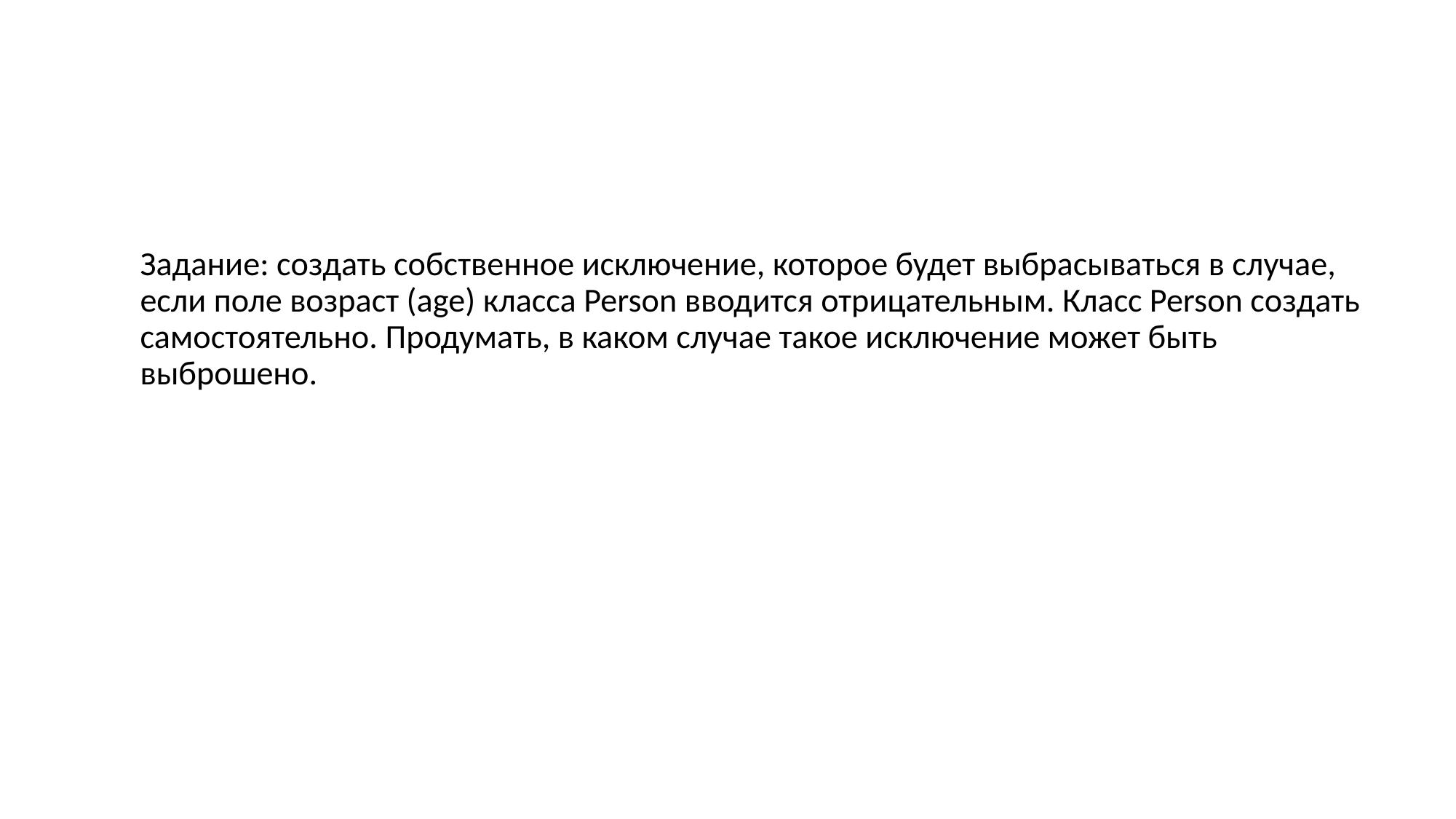

# Задание: создать собственное исключение, которое будет выбрасываться в случае, если поле возраст (age) класса Person вводится отрицательным. Класс Person создать самостоятельно. Продумать, в каком случае такое исключение может быть выброшено.